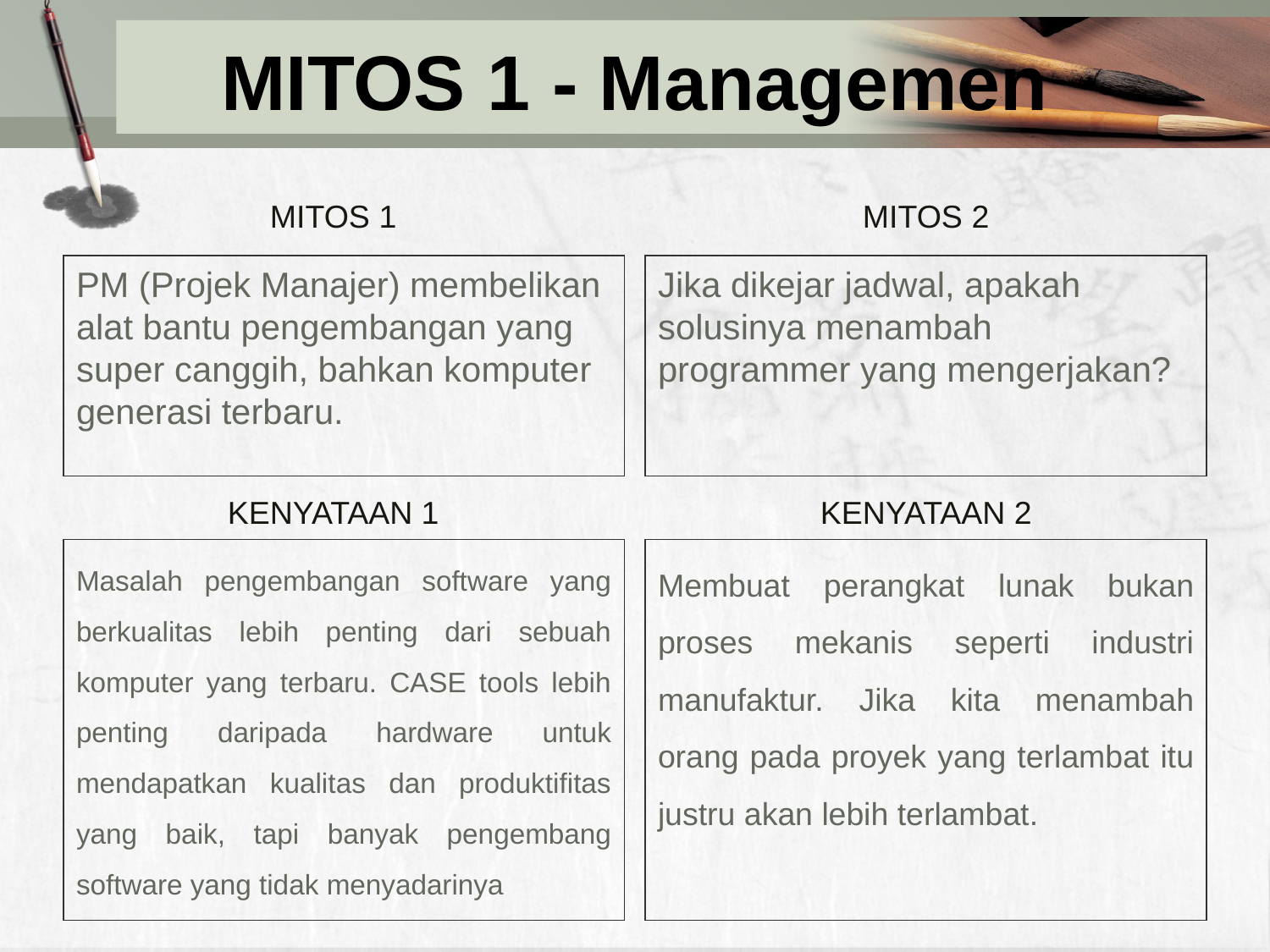

# MITOS 1 - Managemen
MITOS 1
MITOS 2
PM (Projek Manajer) membelikan alat bantu pengembangan yang super canggih, bahkan komputer generasi terbaru.
Jika dikejar jadwal, apakah solusinya menambah
programmer yang mengerjakan?
KENYATAAN 1
KENYATAAN 2
Masalah pengembangan software yang berkualitas lebih penting dari sebuah komputer yang terbaru. CASE tools lebih penting daripada hardware untuk mendapatkan kualitas dan produktifitas yang baik, tapi banyak pengembang software yang tidak menyadarinya

Membuat perangkat lunak bukan proses mekanis seperti industri manufaktur. Jika kita menambah orang pada proyek yang terlambat itu justru akan lebih terlambat.